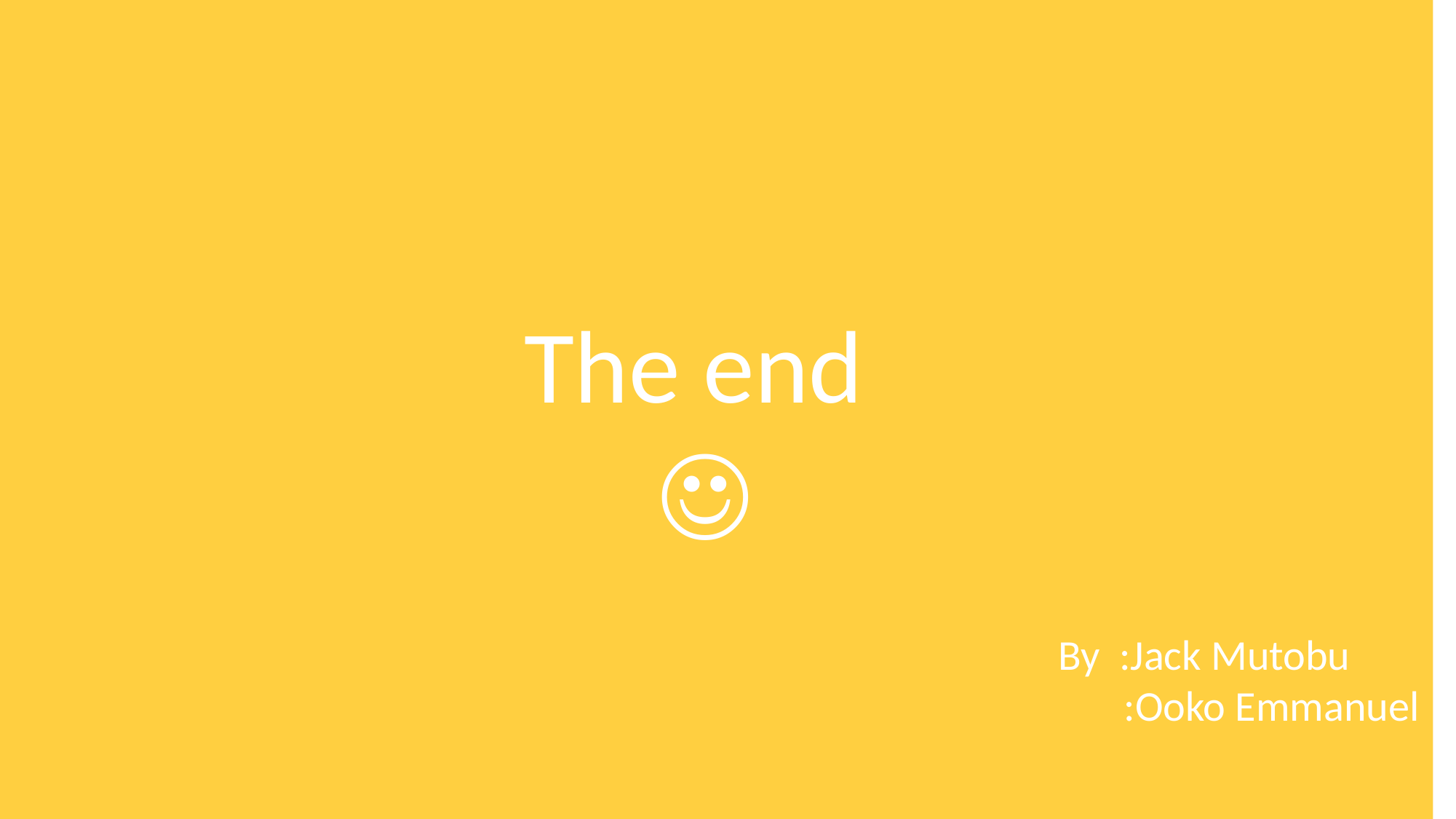

The end
☺
By  :Jack Mutobu
              :Ooko Emmanuel